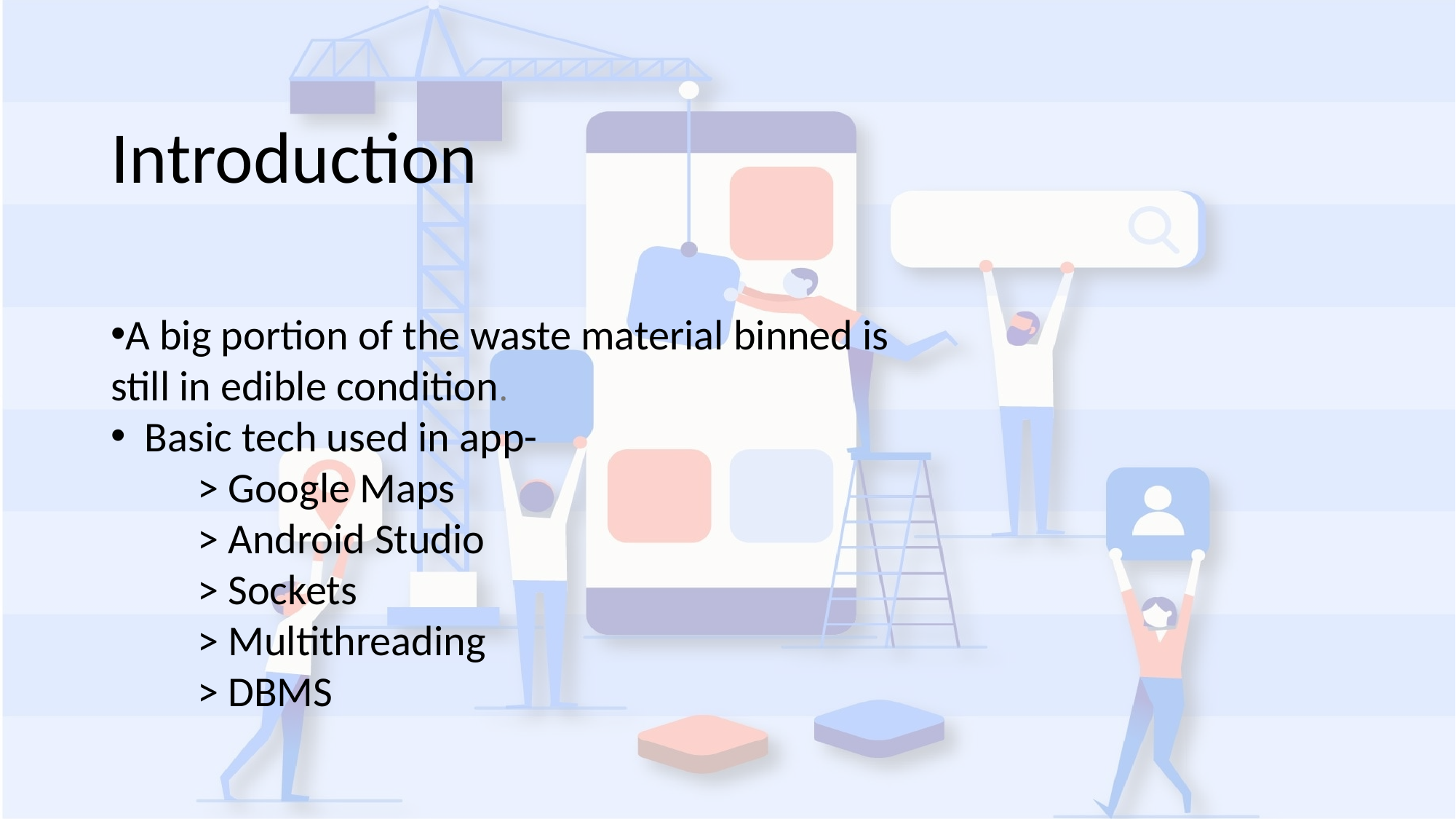

# Introduction
A big portion of the waste material binned is     still in edible condition.
Basic tech used in app-
         > Google Maps
         > Android Studio
         > Sockets
         > Multithreading
         > DBMS